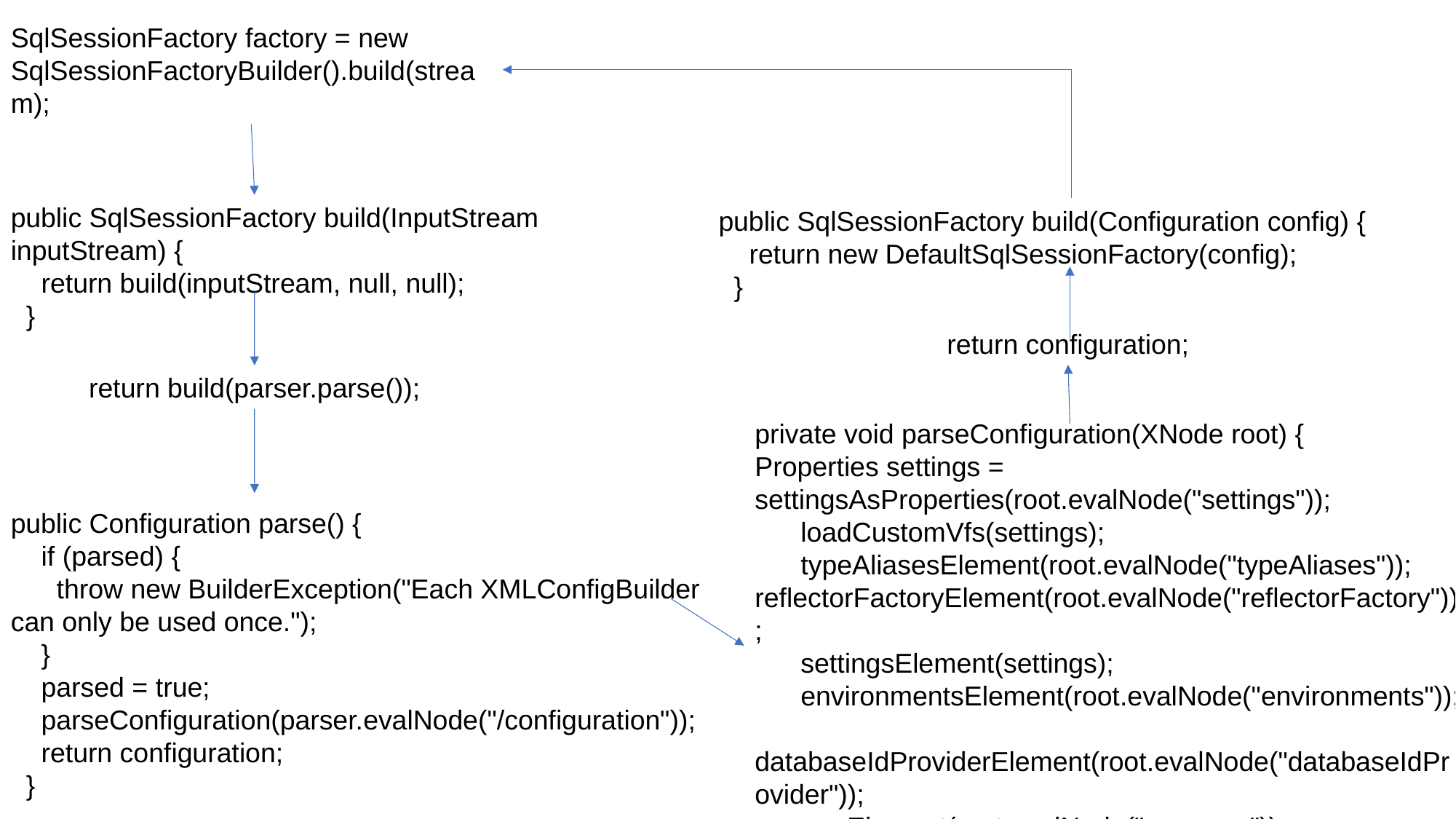

SqlSessionFactory factory = new SqlSessionFactoryBuilder().build(stream);
public SqlSessionFactory build(InputStream inputStream) {
    return build(inputStream, null, null);
  }
public SqlSessionFactory build(Configuration config) {
    return new DefaultSqlSessionFactory(config);
  }
return configuration;
return build(parser.parse());
private void parseConfiguration(XNode root) {
Properties settings = settingsAsProperties(root.evalNode("settings"));
      loadCustomVfs(settings);
      typeAliasesElement(root.evalNode("typeAliases"));
reflectorFactoryElement(root.evalNode("reflectorFactory"));
      settingsElement(settings);
      environmentsElement(root.evalNode("environments")); 	databaseIdProviderElement(root.evalNode("databaseIdProvider"));
mapperElement(root.evalNode("mappers"));
    }
public Configuration parse() {
    if (parsed) {
      throw new BuilderException("Each XMLConfigBuilder can only be used once.");
    }
    parsed = true;
    parseConfiguration(parser.evalNode("/configuration"));
    return configuration;
  }